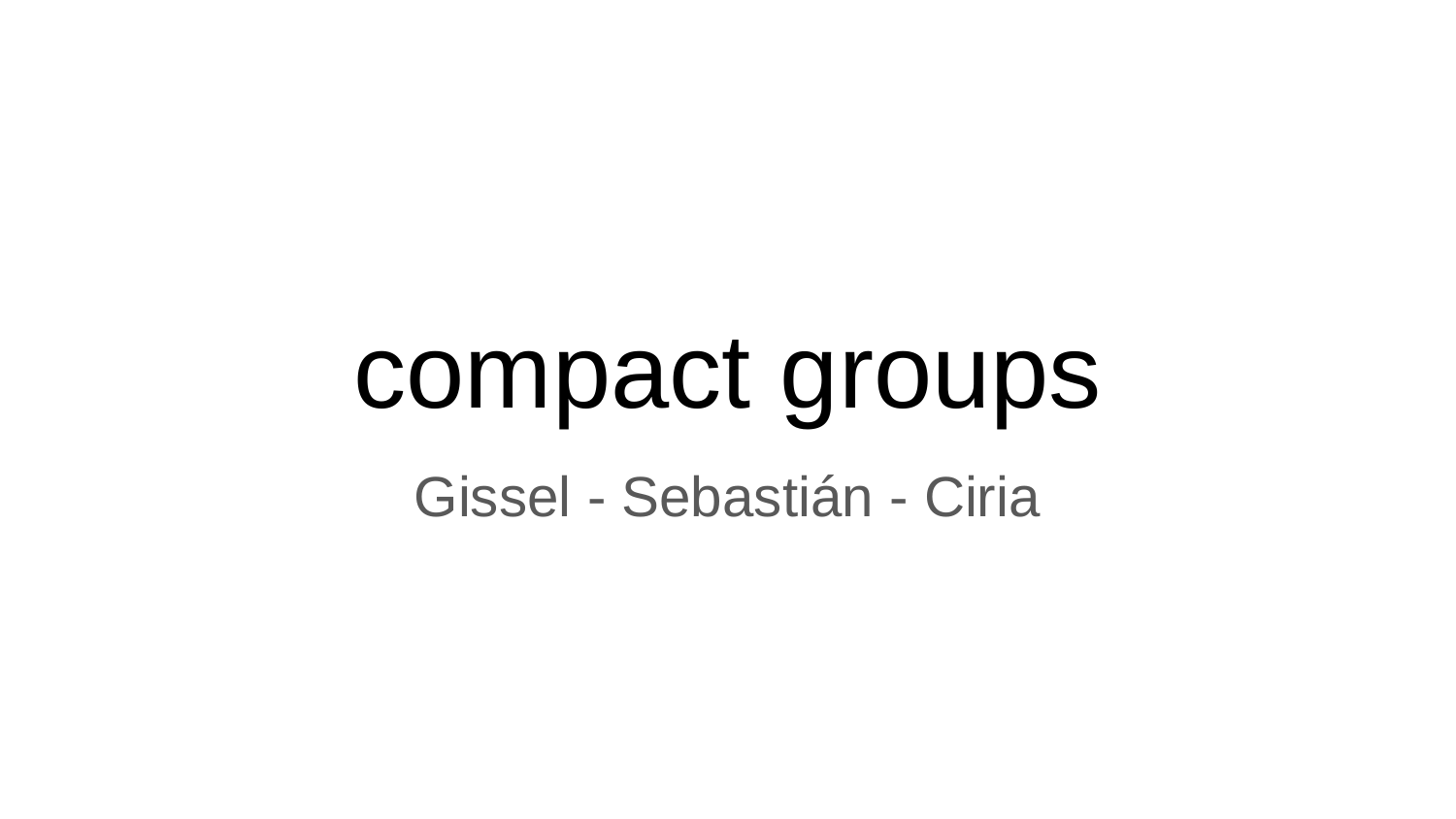

# compact groups
Gissel - Sebastián - Ciria